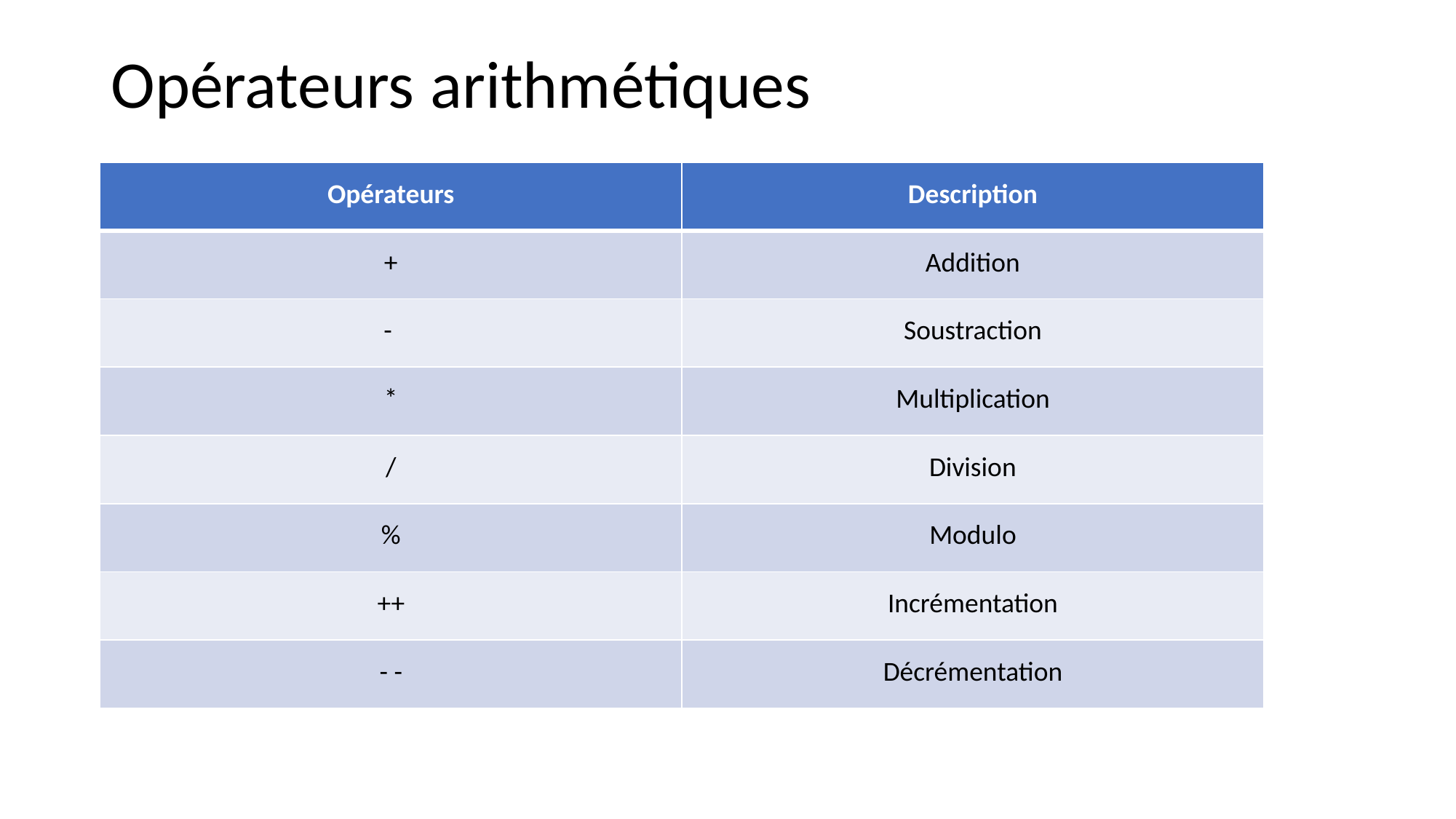

# Opérateurs arithmétiques
| Opérateurs | Description |
| --- | --- |
| + | Addition |
| - | Soustraction |
| \* | Multiplication |
| / | Division |
| % | Modulo |
| ++ | Incrémentation |
| - - | Décrémentation |